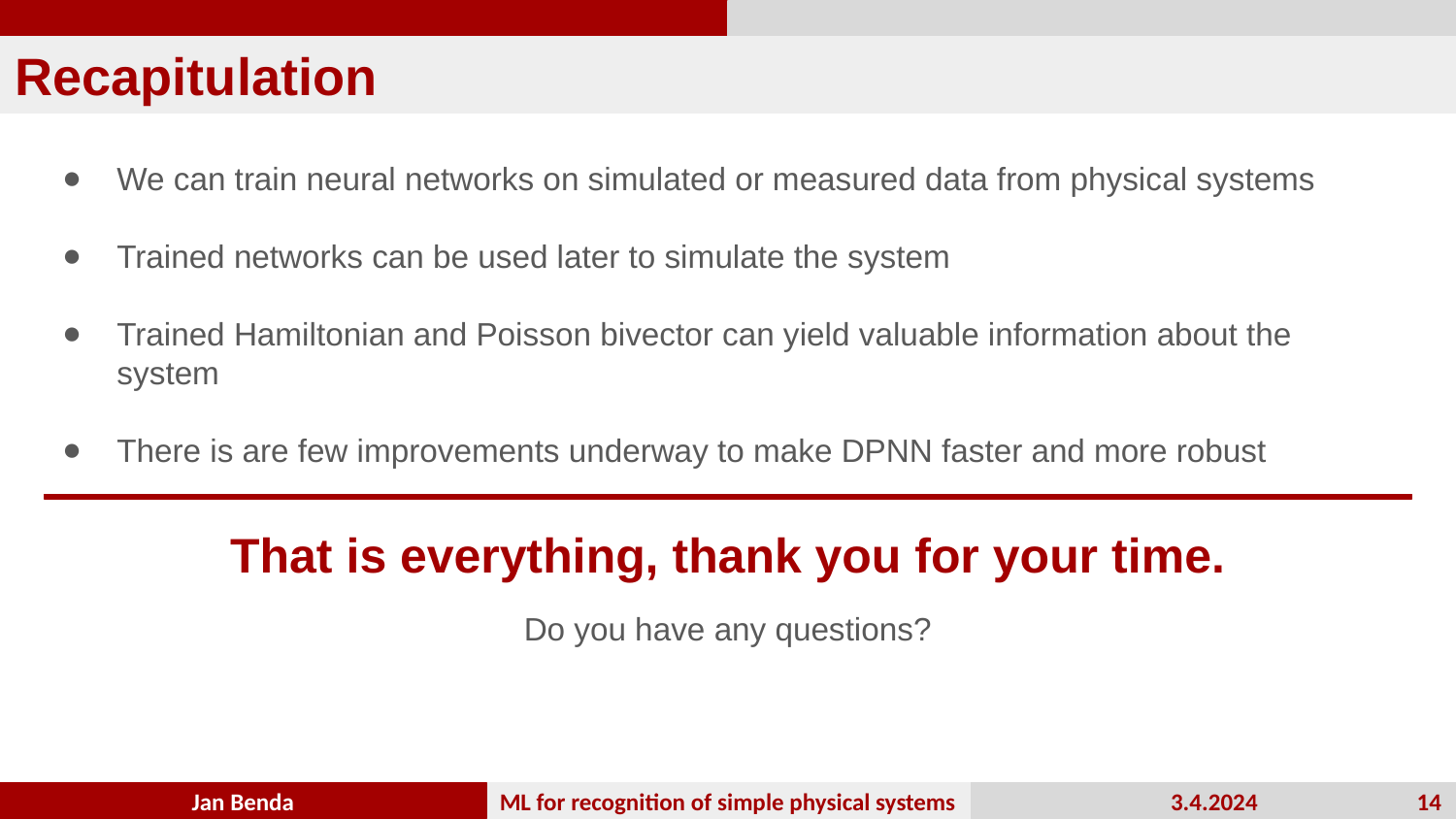

Recapitulation
We can train neural networks on simulated or measured data from physical systems

Trained networks can be used later to simulate the system

Trained Hamiltonian and Poisson bivector can yield valuable information about the system

There is are few improvements underway to make DPNN faster and more robust

That is everything, thank you for your time.
Do you have any questions?
14
Jan Benda
ML for recognition of simple physical systems
3.4.2024